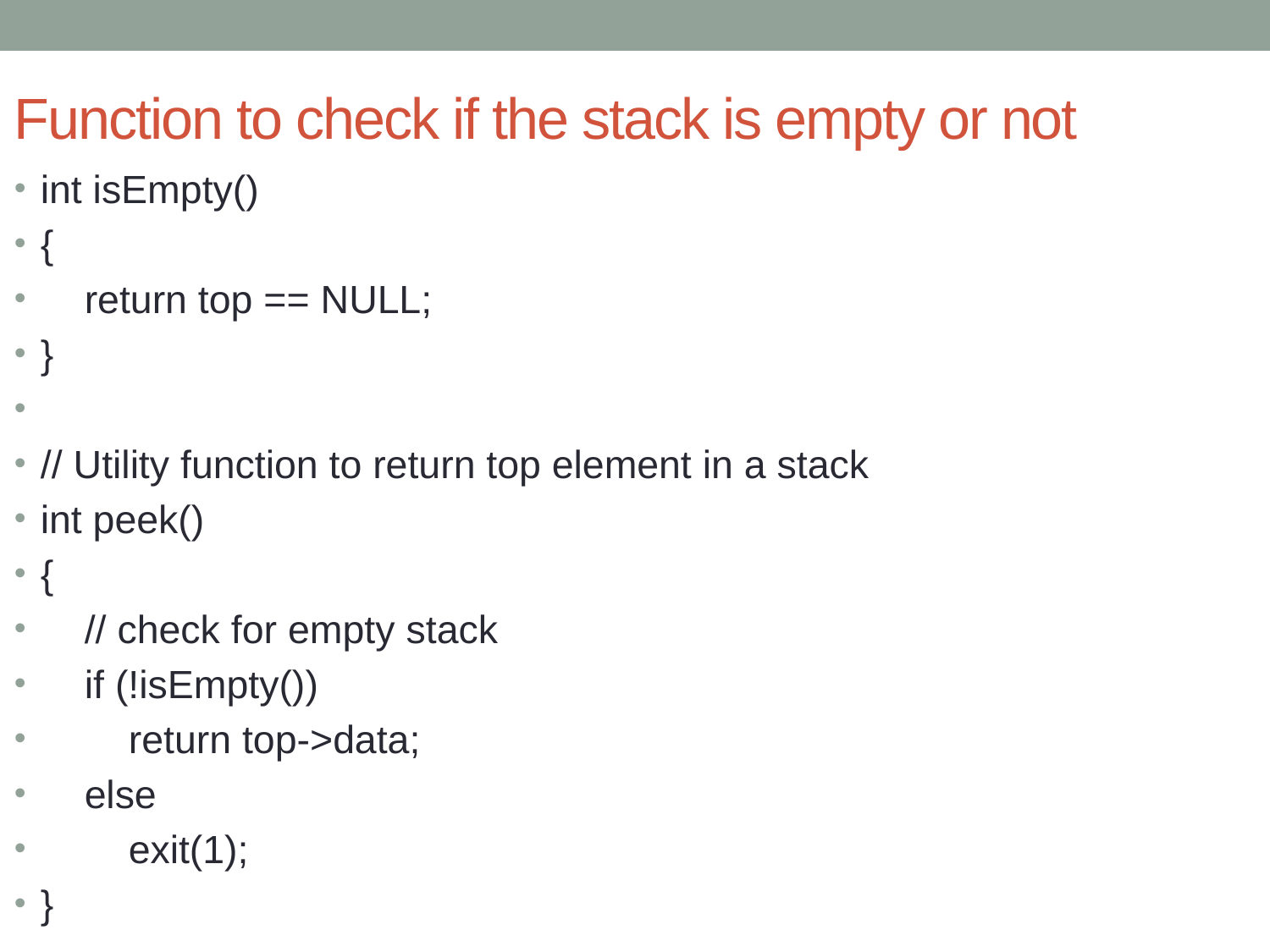

# Function to check if the stack is empty or not
int isEmpty()
{
    return top == NULL;
}

// Utility function to return top element in a stack
int peek()
{
    // check for empty stack
    if (!isEmpty())
        return top->data;
    else
        exit(1);
}